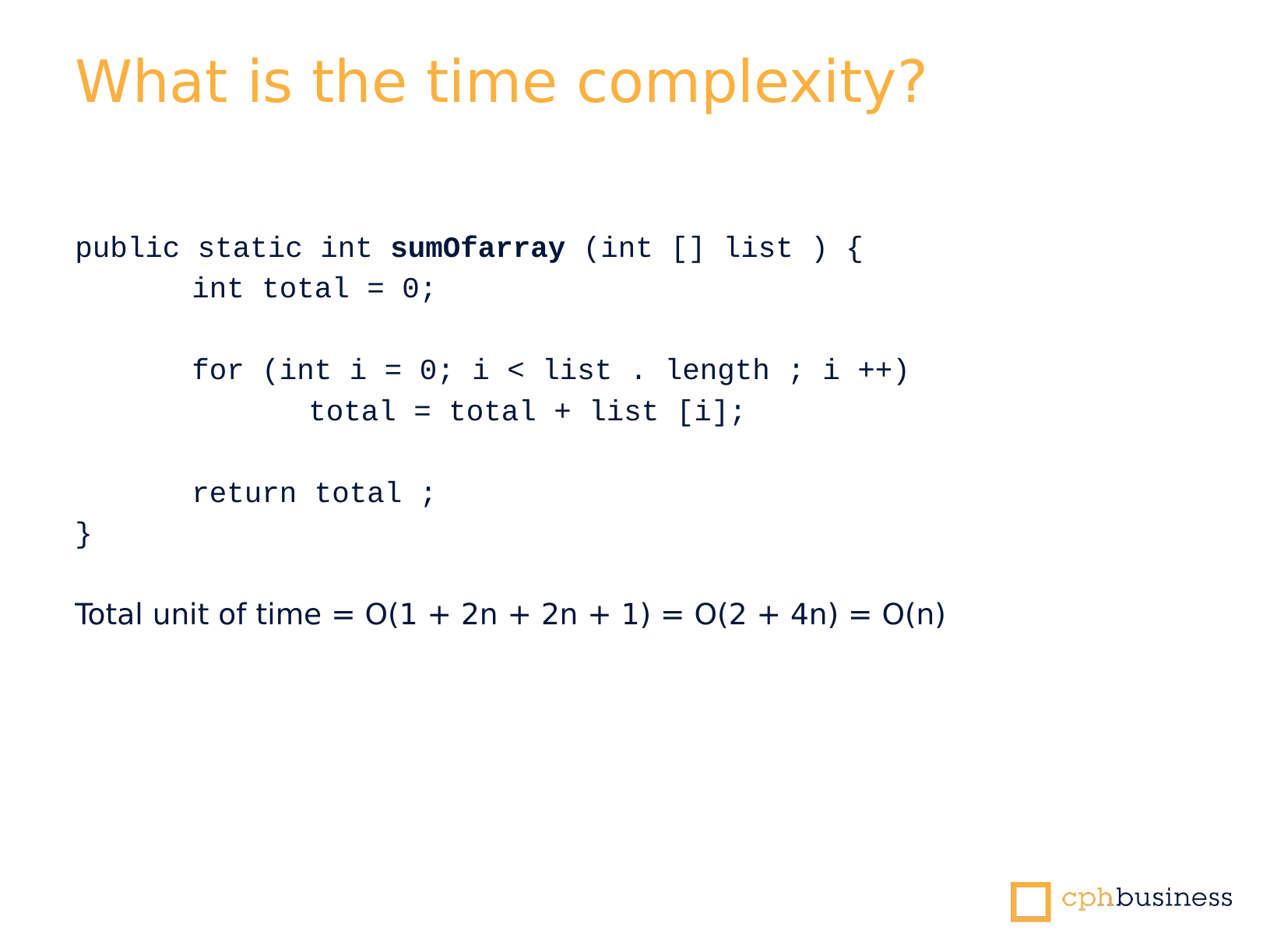

# What is the time complexity?
public static int sumOfarray (int [] list ) {
	int total = 0;

	for (int i = 0; i < list . length ; i ++)
		total = total + list [i];

	return total ;
}

Total unit of time = O(1 + 2n + 2n + 1) = O(2 + 4n) = O(n)